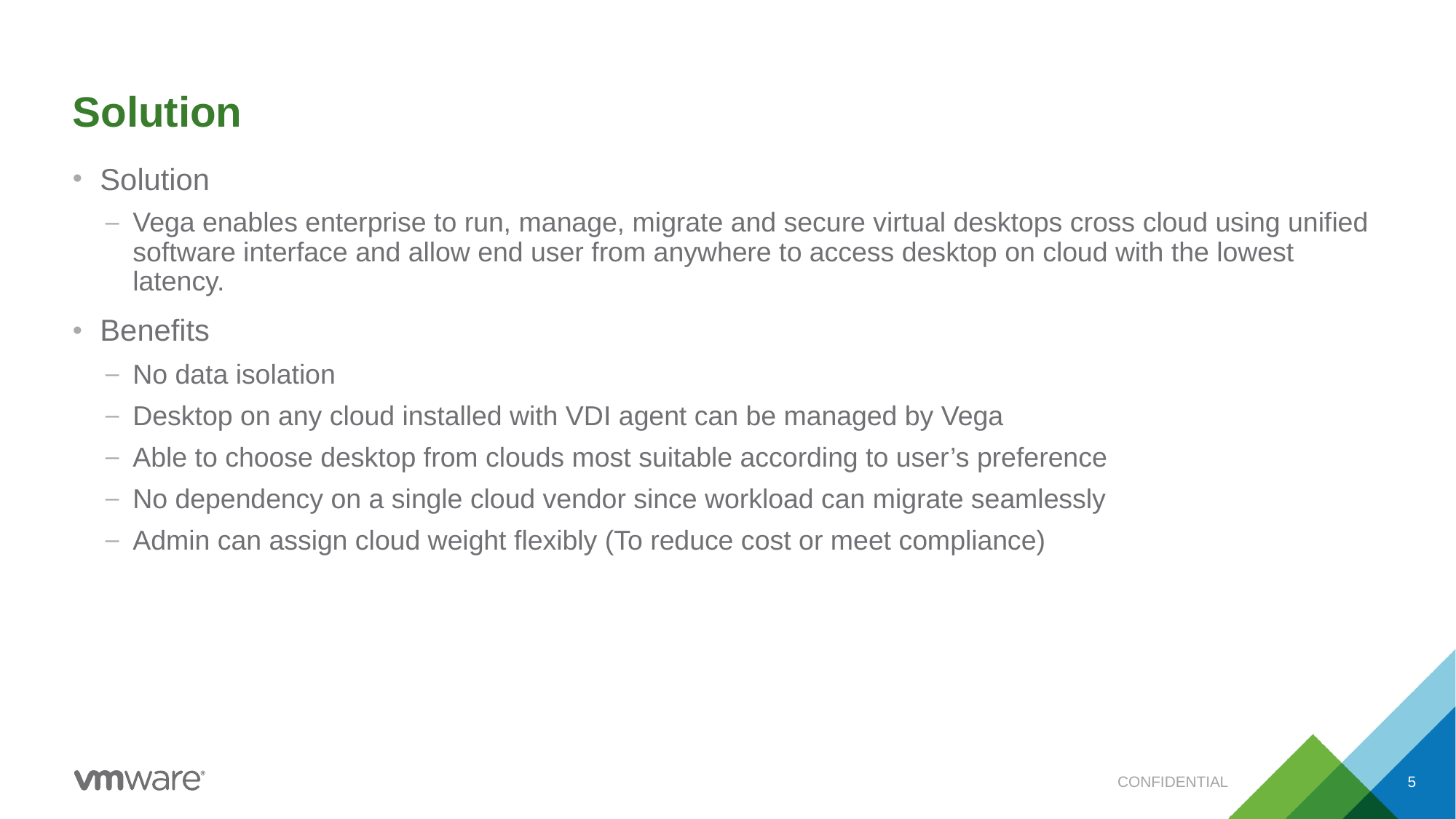

# Solution
Solution
Vega enables enterprise to run, manage, migrate and secure virtual desktops cross cloud using unified software interface and allow end user from anywhere to access desktop on cloud with the lowest latency.
Benefits
No data isolation
Desktop on any cloud installed with VDI agent can be managed by Vega
Able to choose desktop from clouds most suitable according to user’s preference
No dependency on a single cloud vendor since workload can migrate seamlessly
Admin can assign cloud weight flexibly (To reduce cost or meet compliance)

CONFIDENTIAL
5